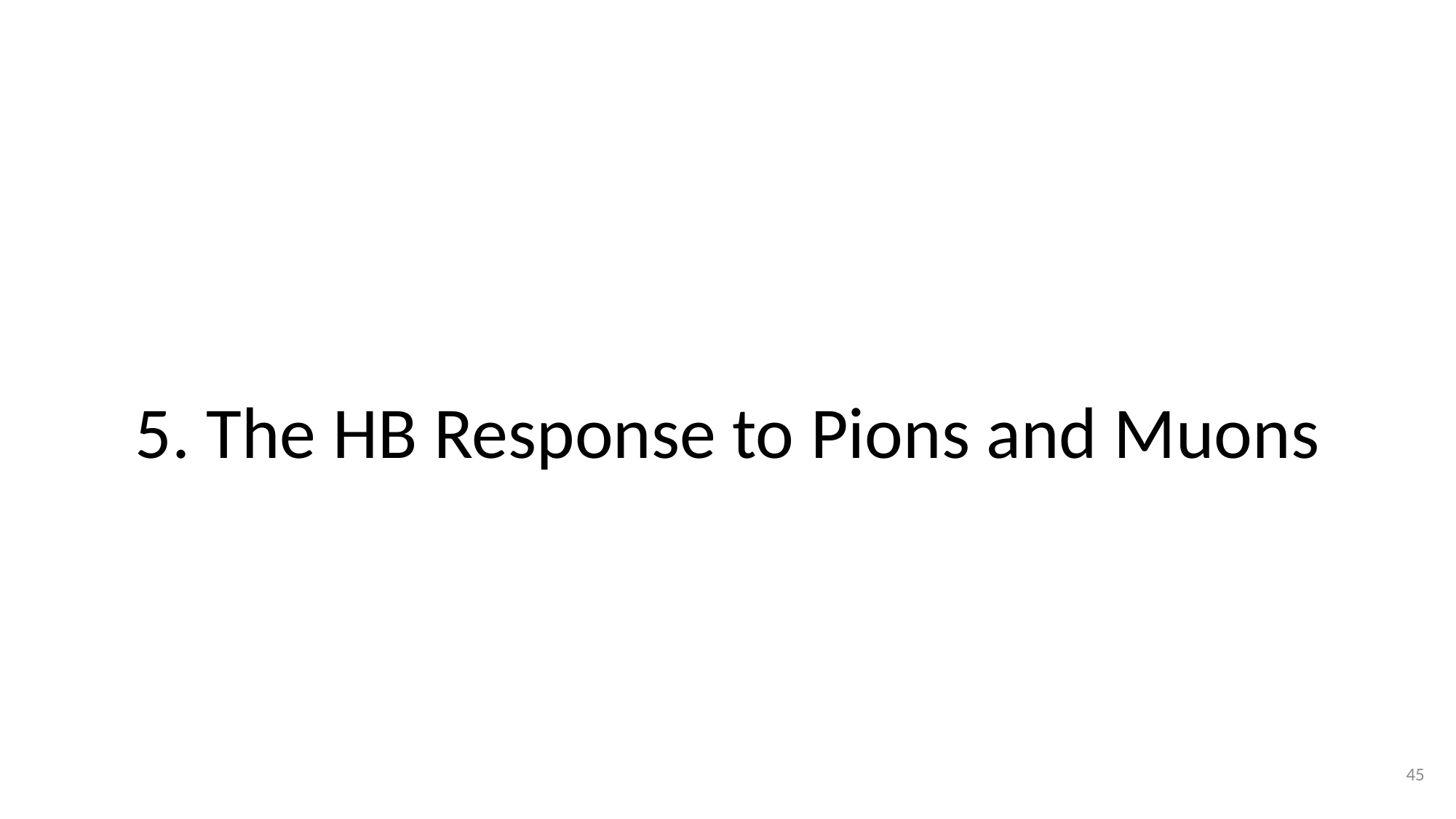

# 5. The HB Response to Pions and Muons
45